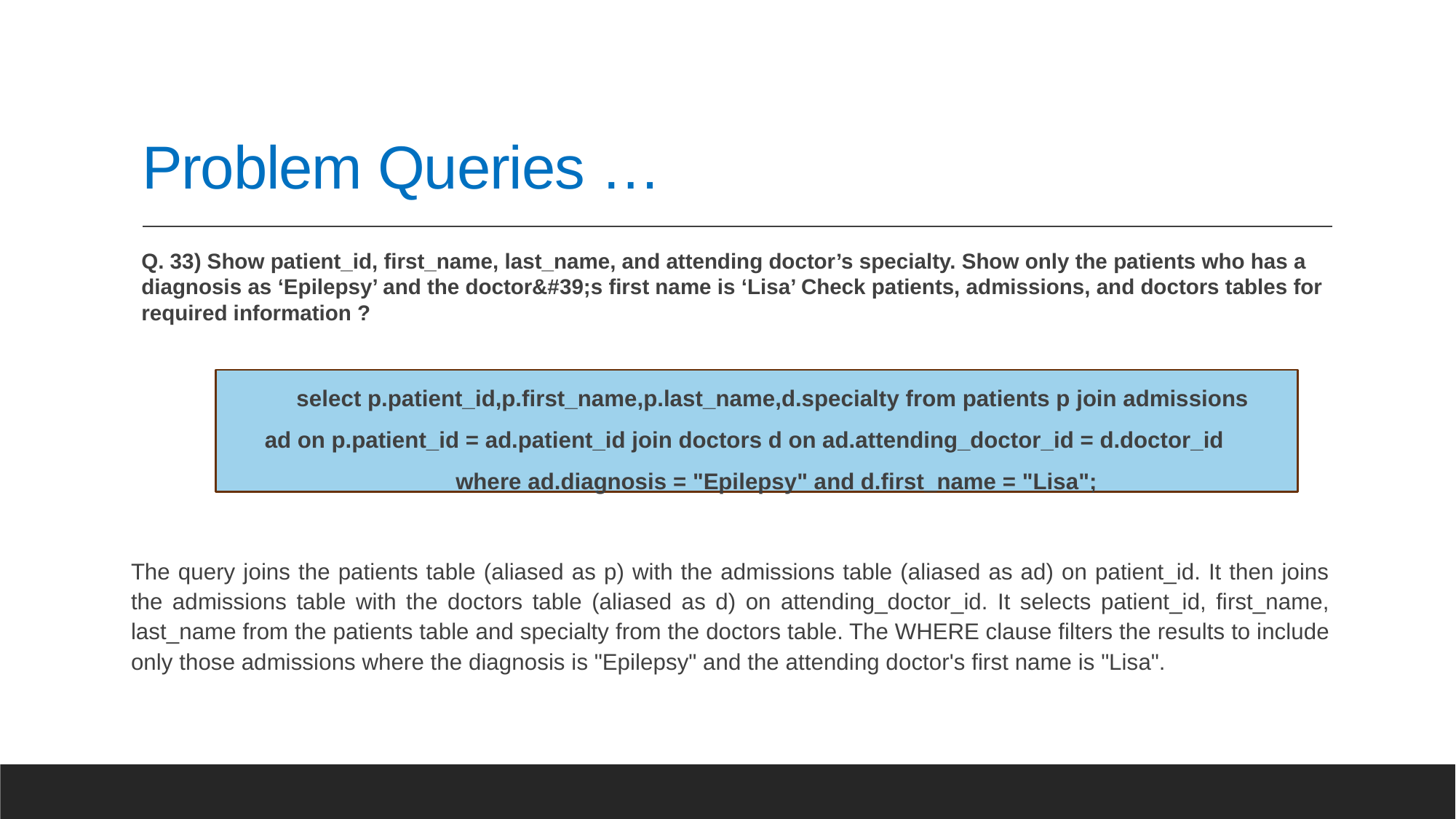

# Problem Queries …
Q. 33) Show patient_id, first_name, last_name, and attending doctor’s specialty. Show only the patients who has a diagnosis as ‘Epilepsy’ and the doctor&#39;s first name is ‘Lisa’ Check patients, admissions, and doctors tables for required information ?

                          select p.patient_id,p.first_name,p.last_name,d.specialty from patients p join admissions
                     ad on p.patient_id = ad.patient_id join doctors d on ad.attending_doctor_id = d.doctor_id
                                                   where ad.diagnosis = "Epilepsy" and d.first_name = "Lisa";

The query joins the patients table (aliased as p) with the admissions table (aliased as ad) on patient_id. It then joins the admissions table with the doctors table (aliased as d) on attending_doctor_id. It selects patient_id, first_name, last_name from the patients table and specialty from the doctors table. The WHERE clause filters the results to include only those admissions where the diagnosis is "Epilepsy" and the attending doctor's first name is "Lisa".